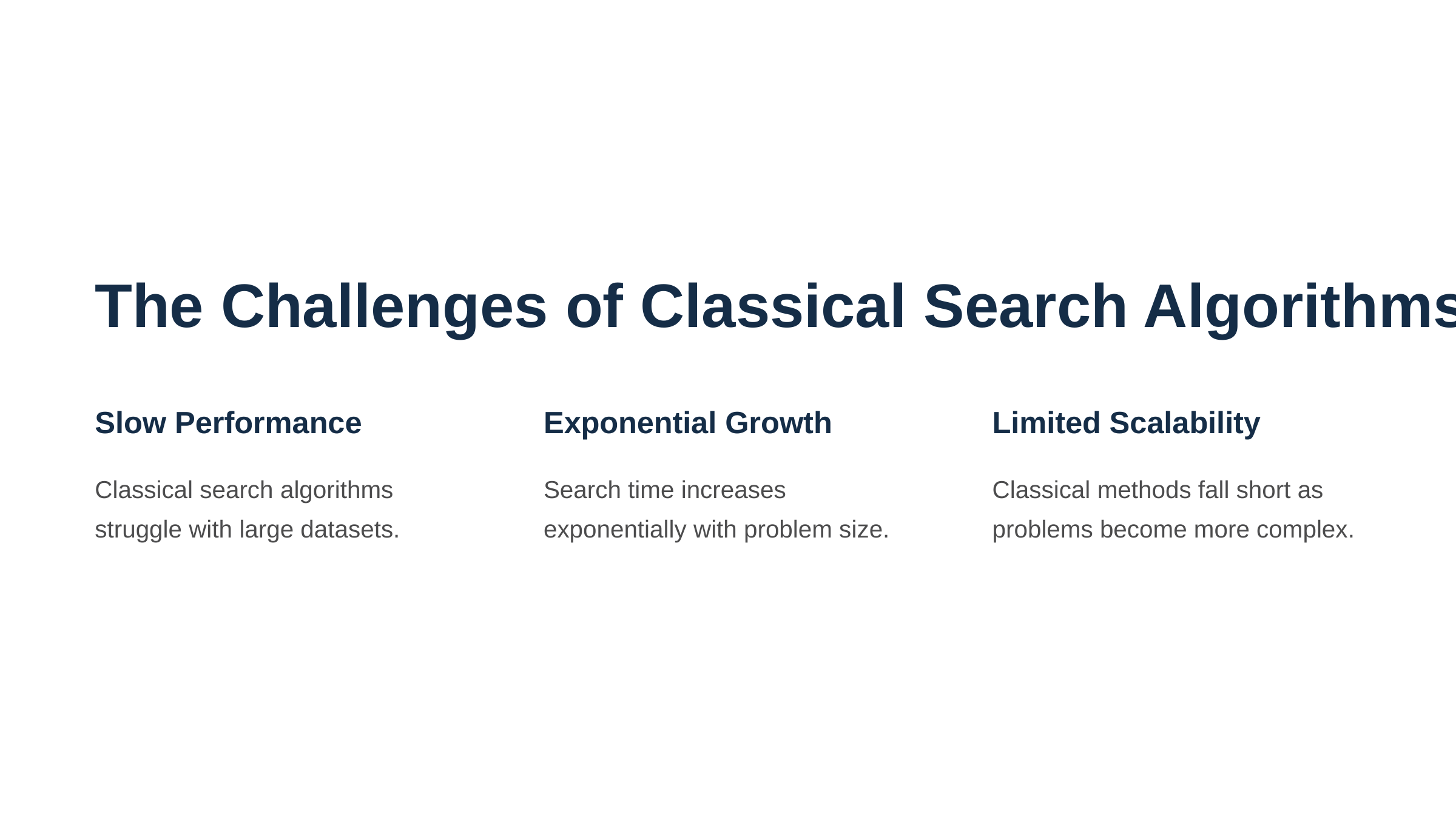

The Challenges of Classical Search Algorithms
Slow Performance
Exponential Growth
Limited Scalability
Classical search algorithms struggle with large datasets.
Search time increases exponentially with problem size.
Classical methods fall short as problems become more complex.